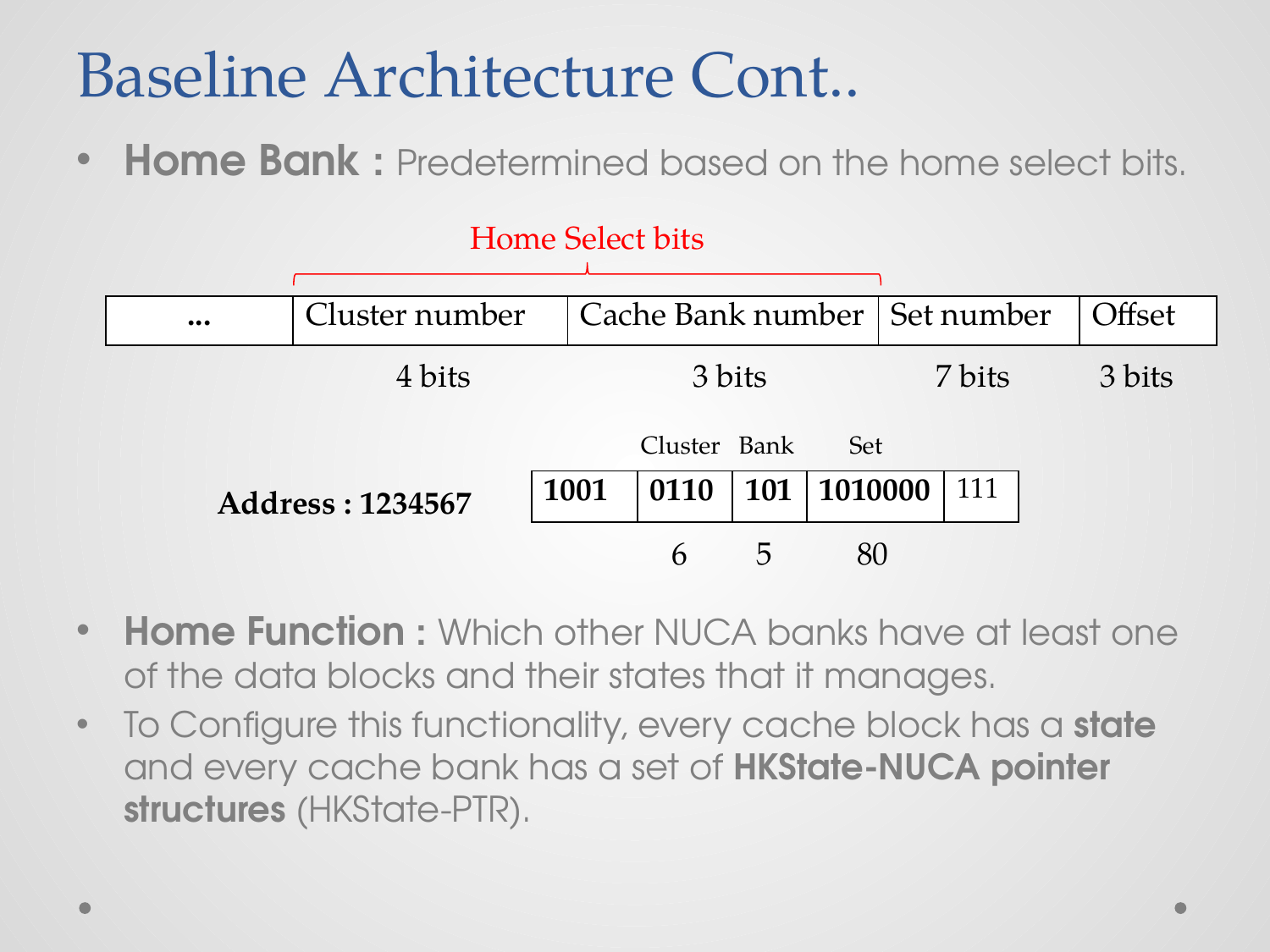

# Baseline Architecture Cont..
Home Bank : Predetermined based on the home select bits.

Home Function : Which other NUCA banks have at least one of the data blocks and their states that it manages.
To Configure this functionality, every cache block has a state and every cache bank has a set of HKState-NUCA pointer structures (HKState-PTR).

Home Select bits
| ... | Cluster number | Cache Bank number | Set number | Offset |
| --- | --- | --- | --- | --- |
4 bits
3 bits
7 bits
3 bits
Cluster   Bank         Set
| 1001 | 0110 | 101 | 1010000 | 111 |
| --- | --- | --- | --- | --- |
Address : 1234567
6
5
80